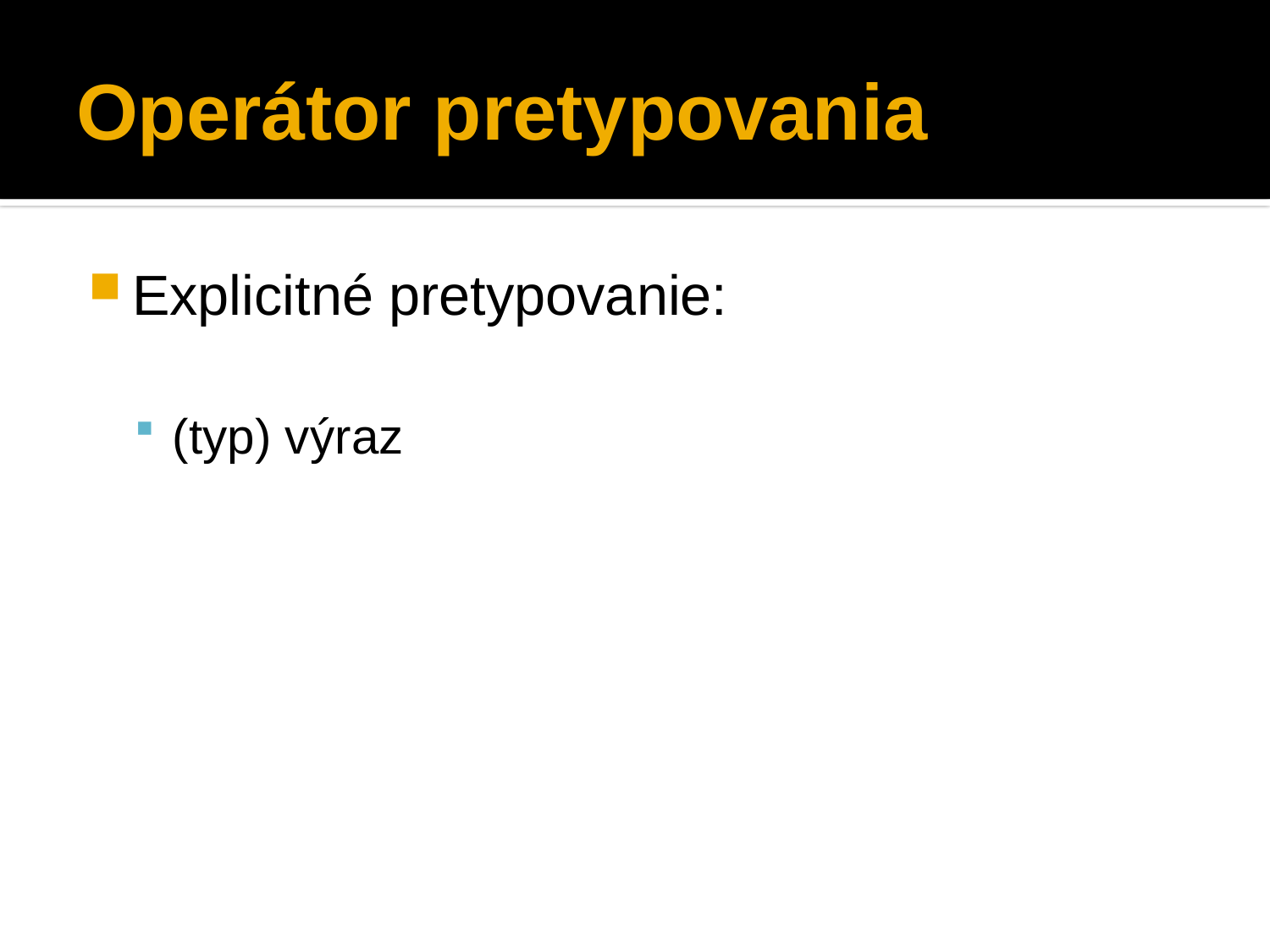

# Operátor pretypovania
Explicitné pretypovanie:

(typ) výraz